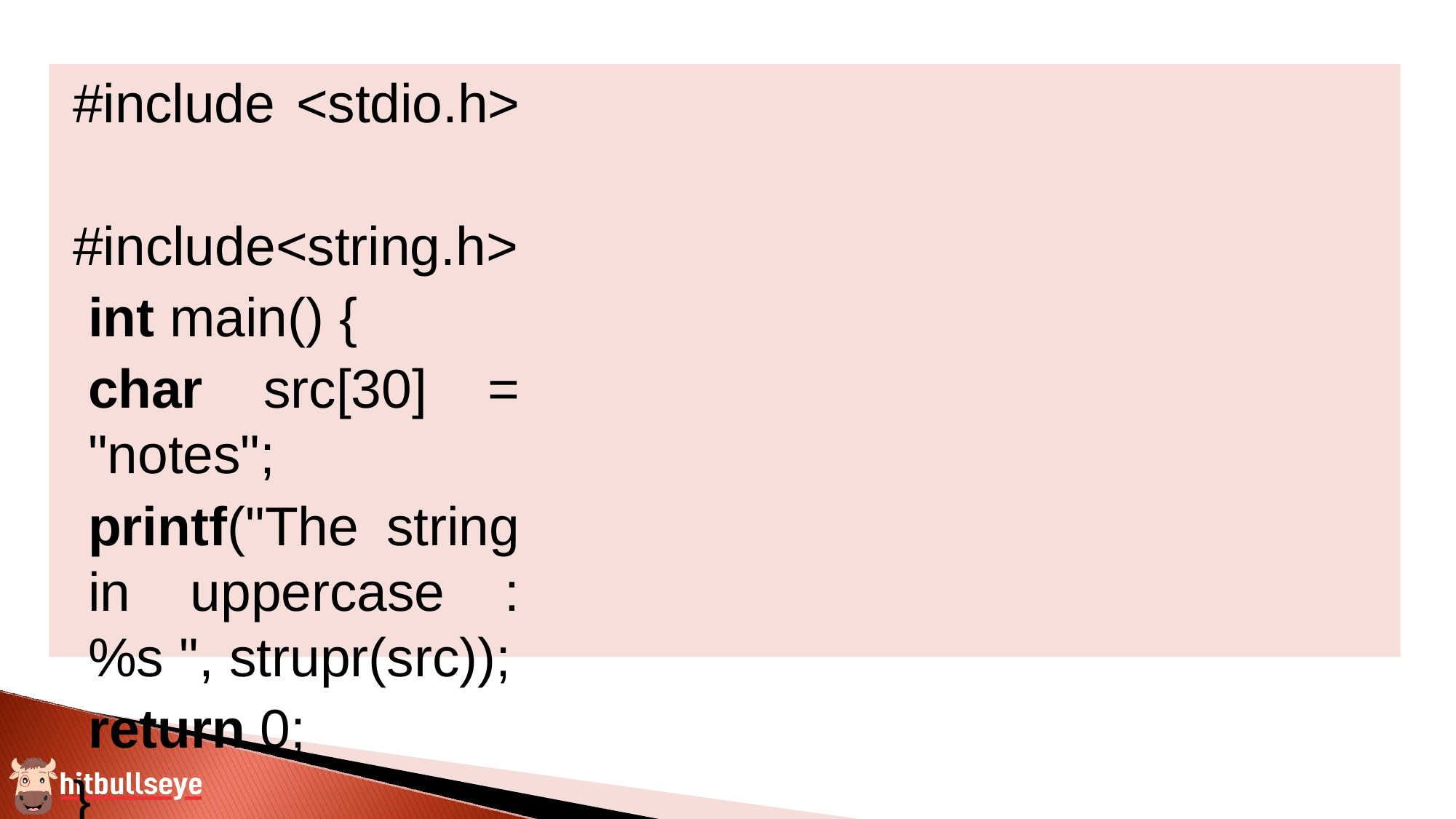

#include <stdio.h>  #include<string.h>  int main() {
char src[30] = "notes";
printf("The string in uppercase : %s ", strupr(src));
return 0;
}